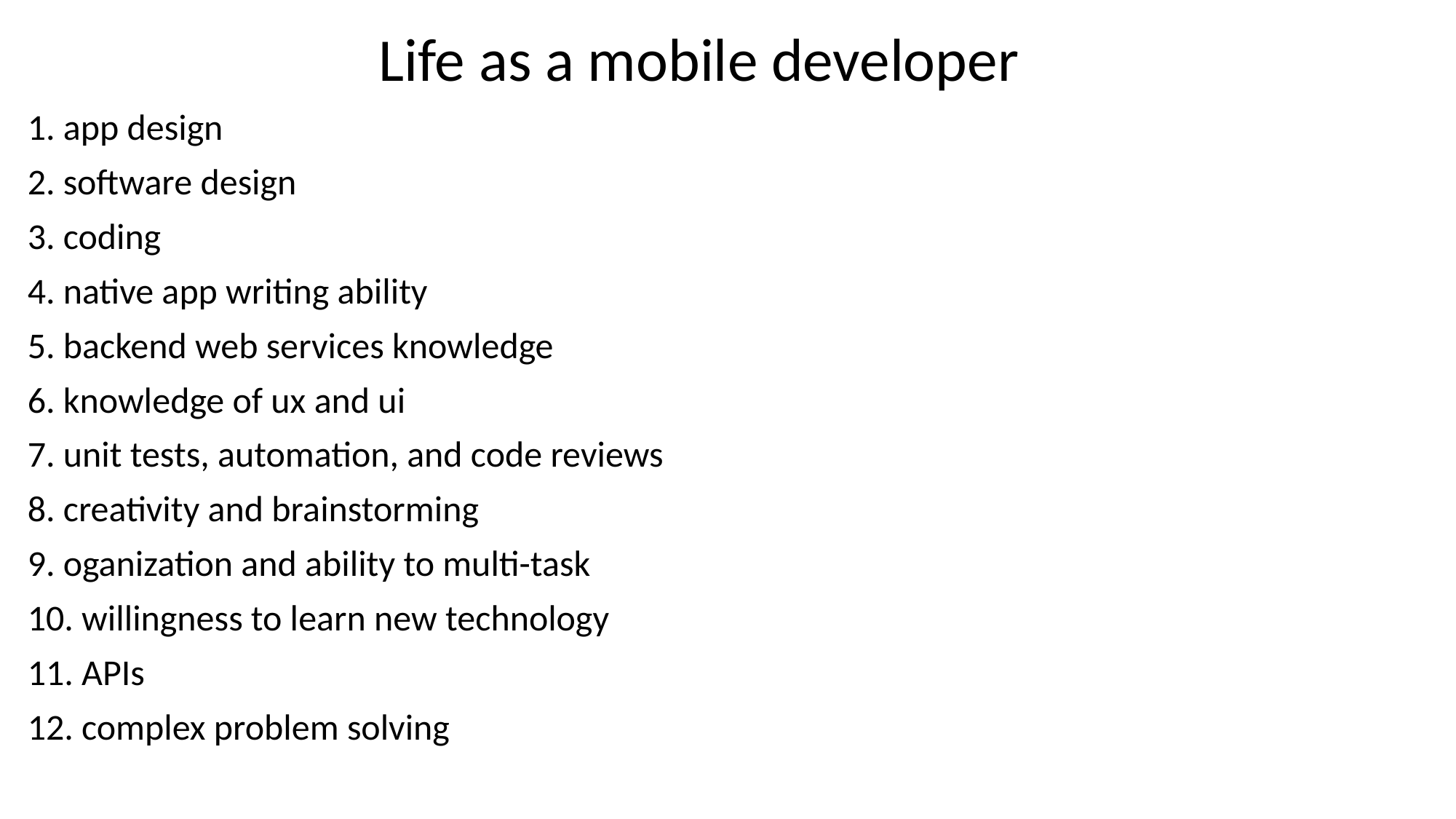

# Life as a mobile developer
1. app design
2. software design
3. coding
4. native app writing ability
5. backend web services knowledge
6. knowledge of ux and ui
7. unit tests, automation, and code reviews
8. creativity and brainstorming
9. oganization and ability to multi-task
10. willingness to learn new technology
11. APIs
12. complex problem solving